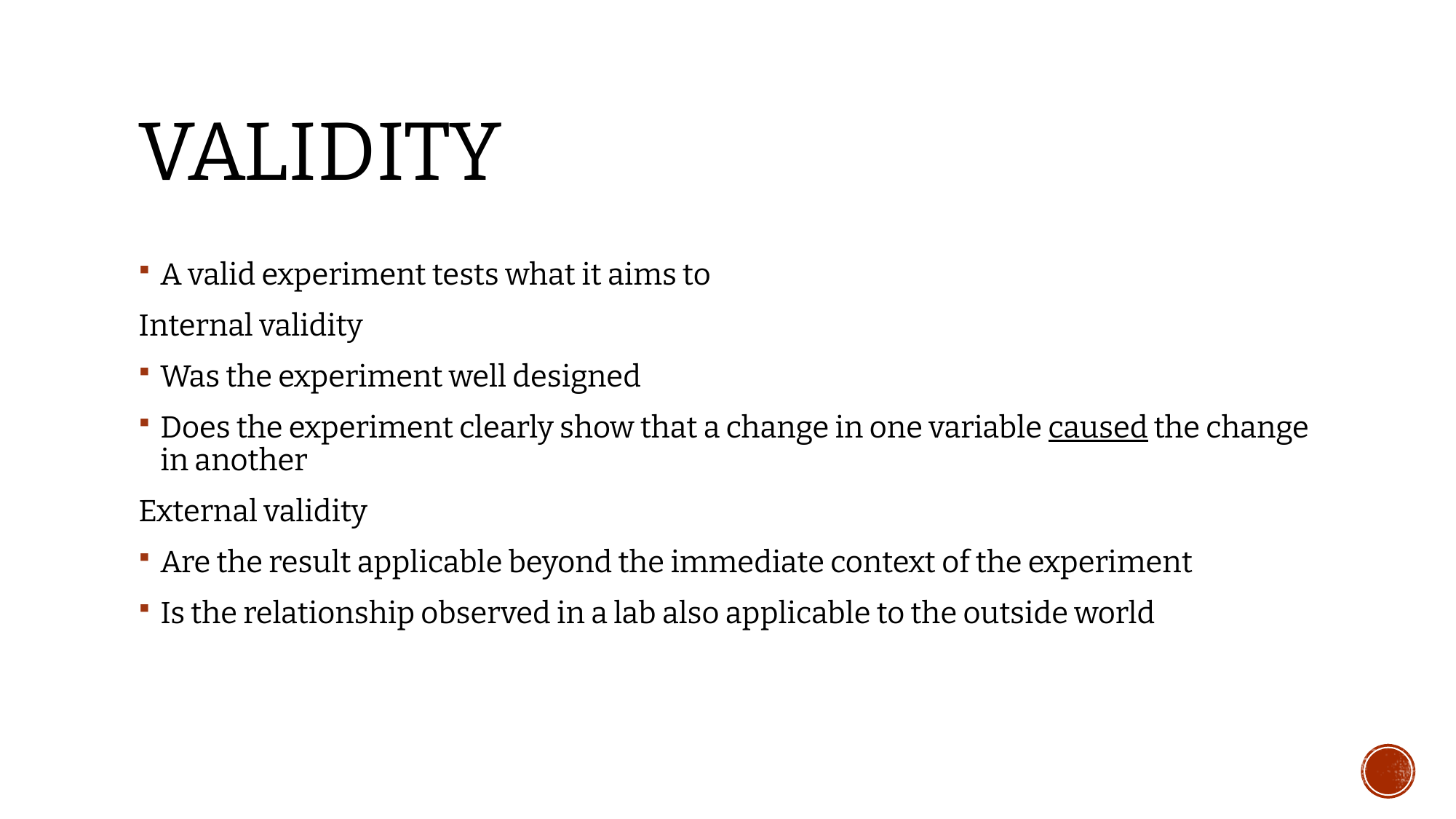

# Validity
A valid experiment tests what it aims to
Internal validity
Was the experiment well designed
Does the experiment clearly show that a change in one variable caused the change in another
External validity
Are the result applicable beyond the immediate context of the experiment
Is the relationship observed in a lab also applicable to the outside world